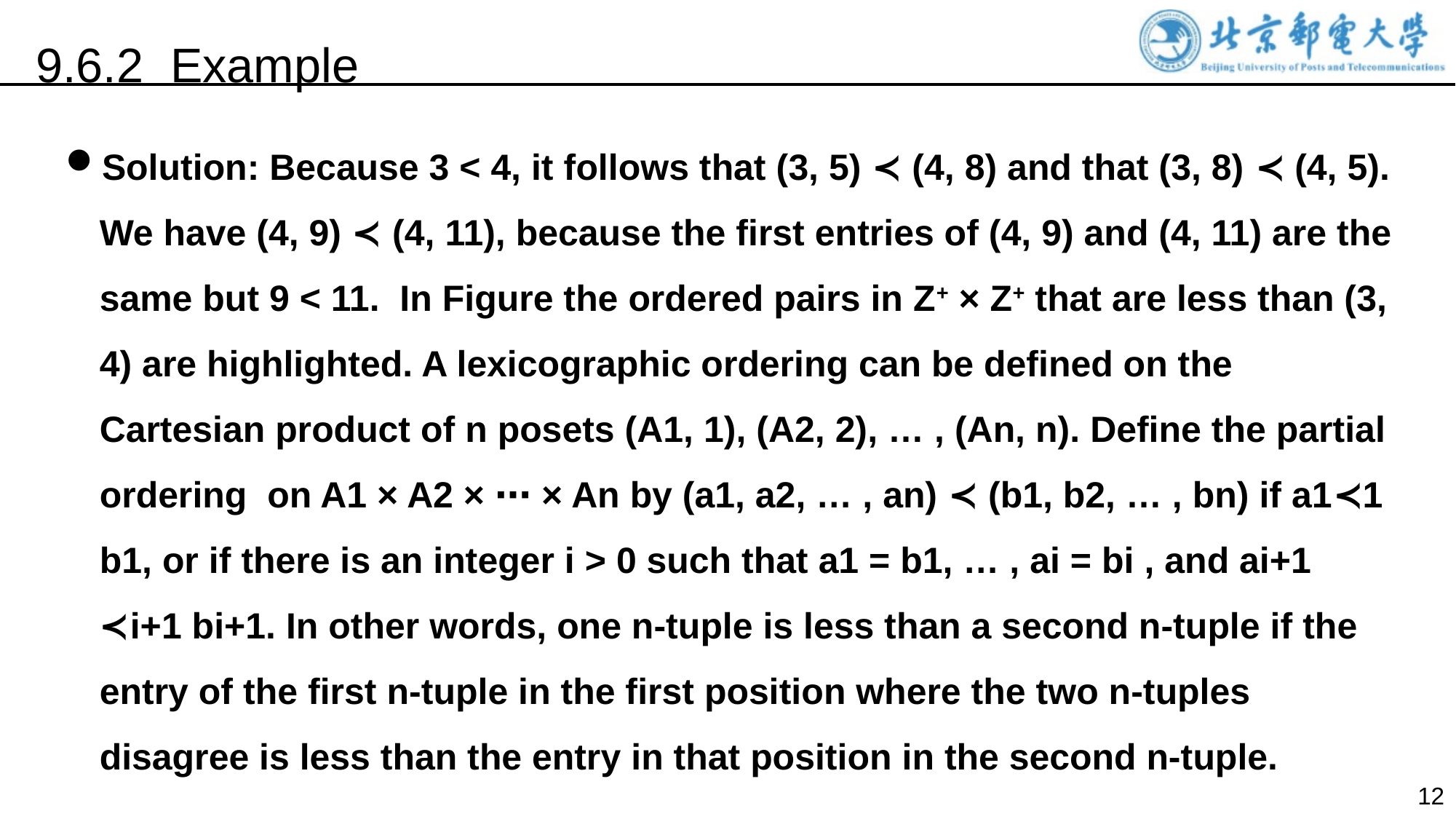

9.6.2  Example
Solution: Because 3 < 4, it follows that (3, 5) ≺ (4, 8) and that (3, 8) ≺ (4, 5). We have (4, 9) ≺ (4, 11), because the first entries of (4, 9) and (4, 11) are the same but 9 < 11.  In Figure the ordered pairs in Z+ × Z+ that are less than (3, 4) are highlighted. A lexicographic ordering can be defined on the Cartesian product of n posets (A1, 1), (A2, 2), … , (An, n). Define the partial ordering  on A1 × A2 × ⋯ × An by (a1, a2, … , an) ≺ (b1, b2, … , bn) if a1≺1 b1, or if there is an integer i > 0 such that a1 = b1, … , ai = bi , and ai+1 ≺i+1 bi+1. In other words, one n-tuple is less than a second n-tuple if the entry of the first n-tuple in the first position where the two n-tuples disagree is less than the entry in that position in the second n-tuple.